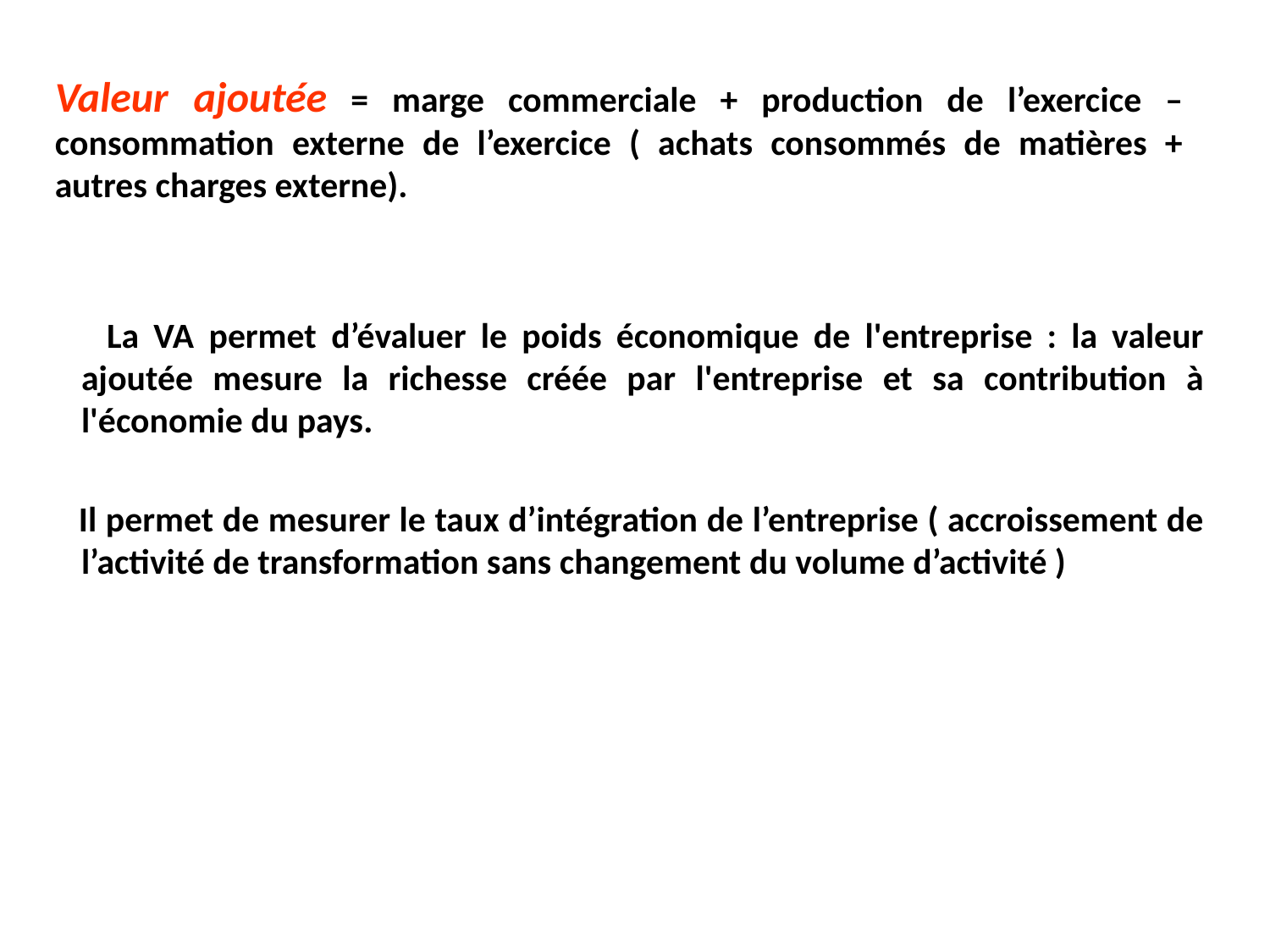

Valeur ajoutée = marge commerciale + production de l’exercice – consommation externe de l’exercice ( achats consommés de matières + autres charges externe).
     La VA permet d’évaluer le poids économique de l'entreprise : la valeur ajoutée mesure la richesse créée par l'entreprise et sa contribution à l'économie du pays.

     Il permet de mesurer le taux d’intégration de l’entreprise ( accroissement de l’activité de transformation sans changement du volume d’activité )